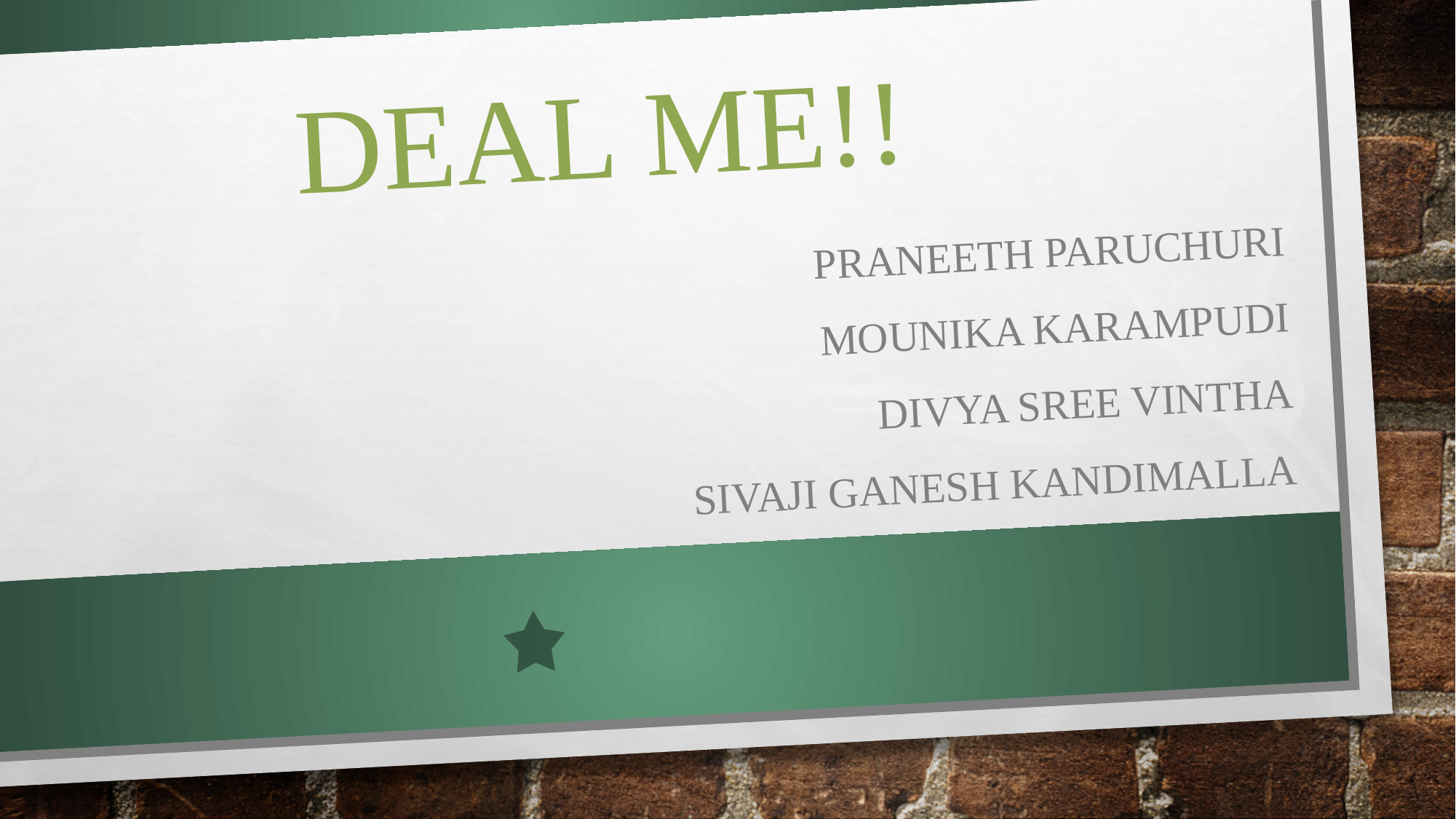

# DEAL ME!!
Praneeth paruchuri
Mounika karampudi
Divya sree vintha
Sivaji ganesh kandimalla